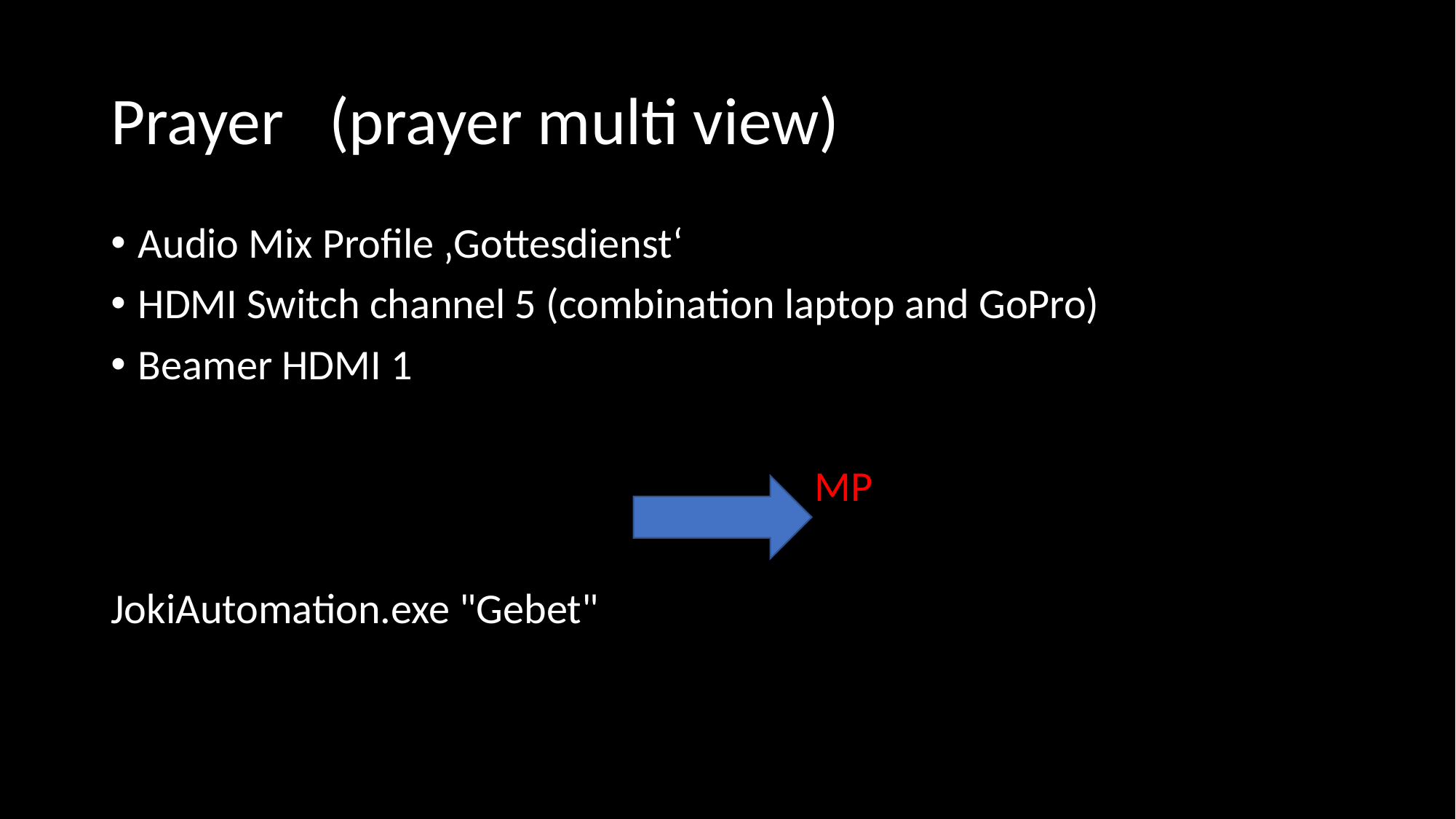

# Prayer   (prayer multi view)
Audio Mix Profile ‚Gottesdienst‘
HDMI Switch channel 5 (combination laptop and GoPro)
Beamer HDMI 1

                                                                         MP

JokiAutomation.exe "Gebet"